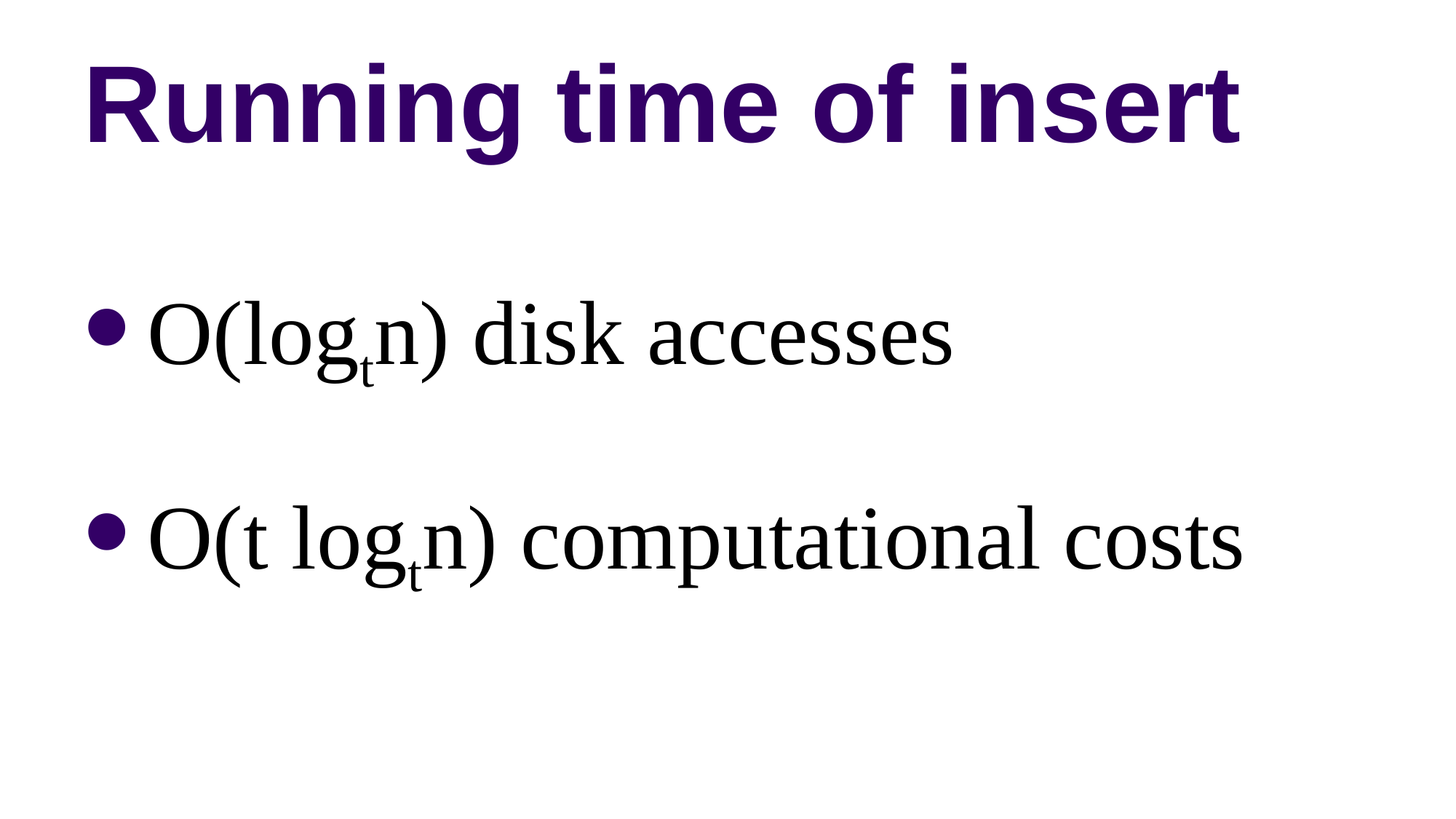

# Running time of insert
O(logtn) disk accesses
O(t logtn) computational costs